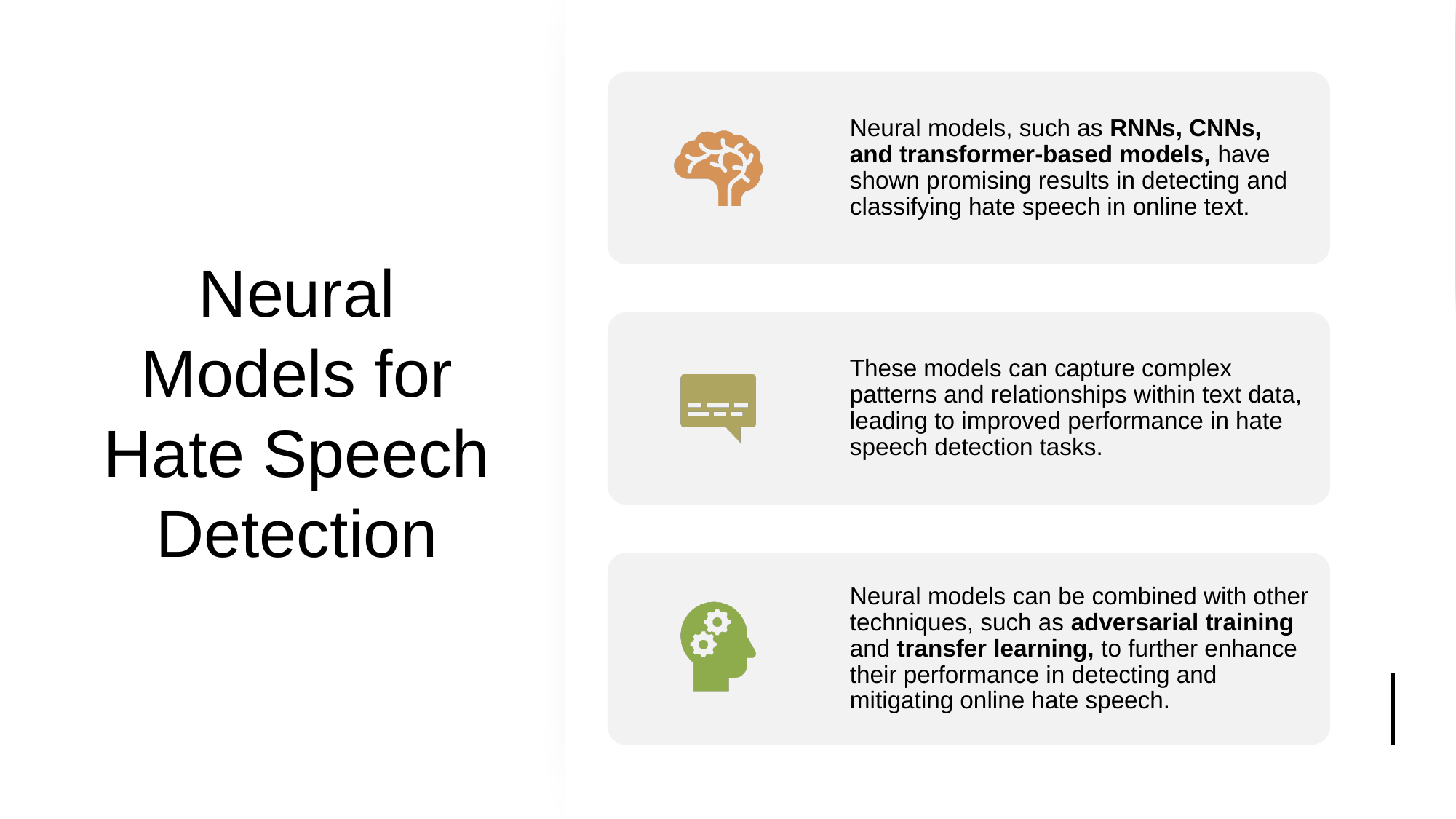

Neural models, such as RNNs, CNNs, and transformer-based models, have shown promising results in detecting and classifying hate speech in online text.
These models can capture complex patterns and relationships within text data, leading to improved performance in hate speech detection tasks.
Neural models can be combined with other techniques, such as adversarial training and transfer learning, to further enhance their performance in detecting and mitigating online hate speech.
# Neural Models for Hate Speech Detection